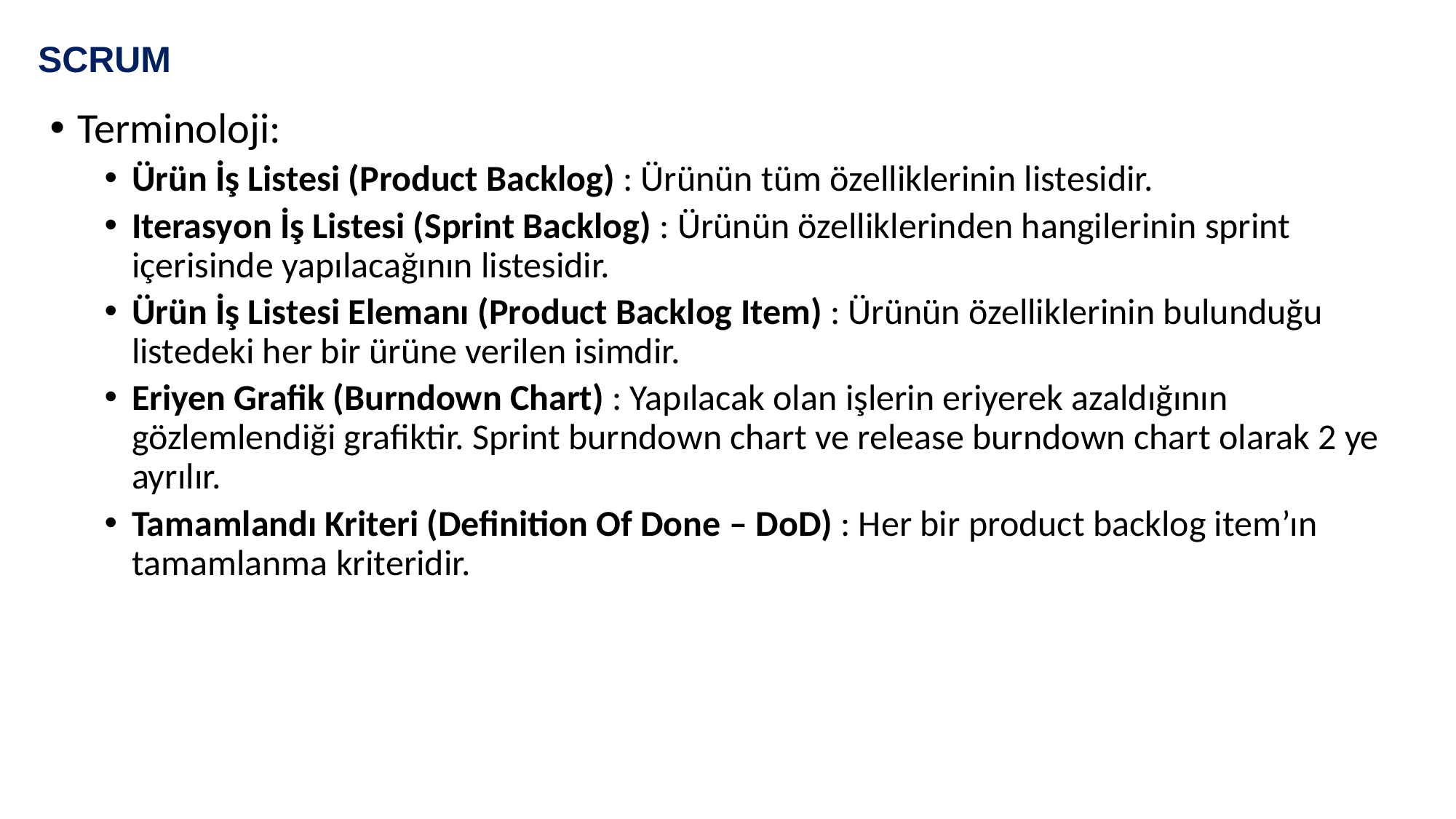

# SCRUM
Terminoloji:
Ürün İş Listesi (Product Backlog) : Ürünün tüm özelliklerinin listesidir.
Iterasyon İş Listesi (Sprint Backlog) : Ürünün özelliklerinden hangilerinin sprint içerisinde yapılacağının listesidir.
Ürün İş Listesi Elemanı (Product Backlog Item) : Ürünün özelliklerinin bulunduğu listedeki her bir ürüne verilen isimdir.
Eriyen Grafik (Burndown Chart) : Yapılacak olan işlerin eriyerek azaldığının gözlemlendiği grafiktir. Sprint burndown chart ve release burndown chart olarak 2 ye ayrılır.
Tamamlandı Kriteri (Definition Of Done – DoD) : Her bir product backlog item’ın tamamlanma kriteridir.